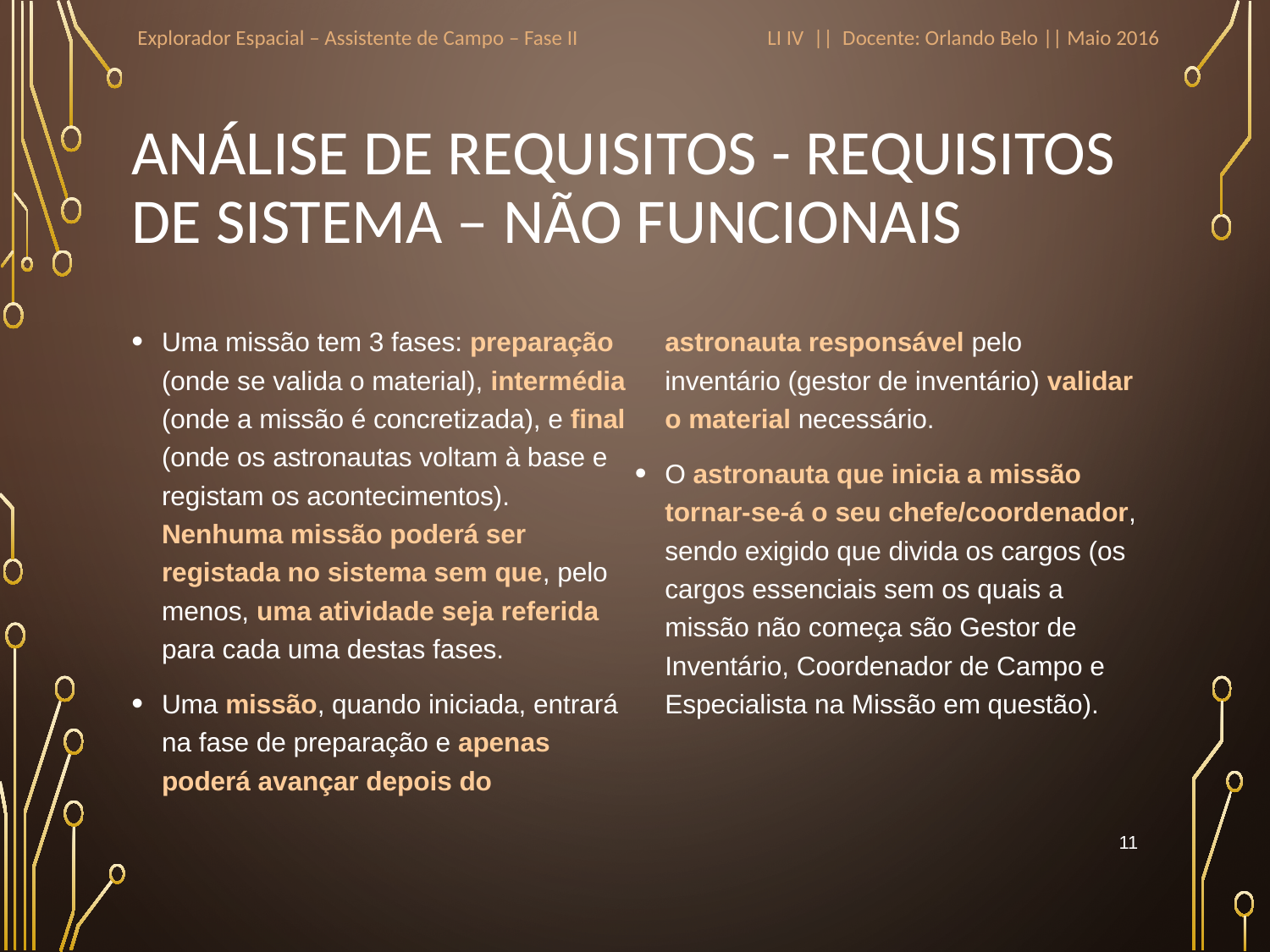

Explorador Espacial – Assistente de Campo – Fase II
LI IV  ||  Docente: Orlando Belo || Maio 2016
# Análise de Requisitos - Requisitos de Sistema – Não Funcionais
Uma missão tem 3 fases: preparação (onde se valida o material), intermédia (onde a missão é concretizada), e final (onde os astronautas voltam à base e registam os acontecimentos). Nenhuma missão poderá ser registada no sistema sem que, pelo menos, uma atividade seja referida para cada uma destas fases.
Uma missão, quando iniciada, entrará na fase de preparação e apenas poderá avançar depois do astronauta responsável pelo inventário (gestor de inventário) validar o material necessário.
O astronauta que inicia a missão tornar-se-á o seu chefe/coordenador, sendo exigido que divida os cargos (os cargos essenciais sem os quais a missão não começa são Gestor de Inventário, Coordenador de Campo e Especialista na Missão em questão).
11